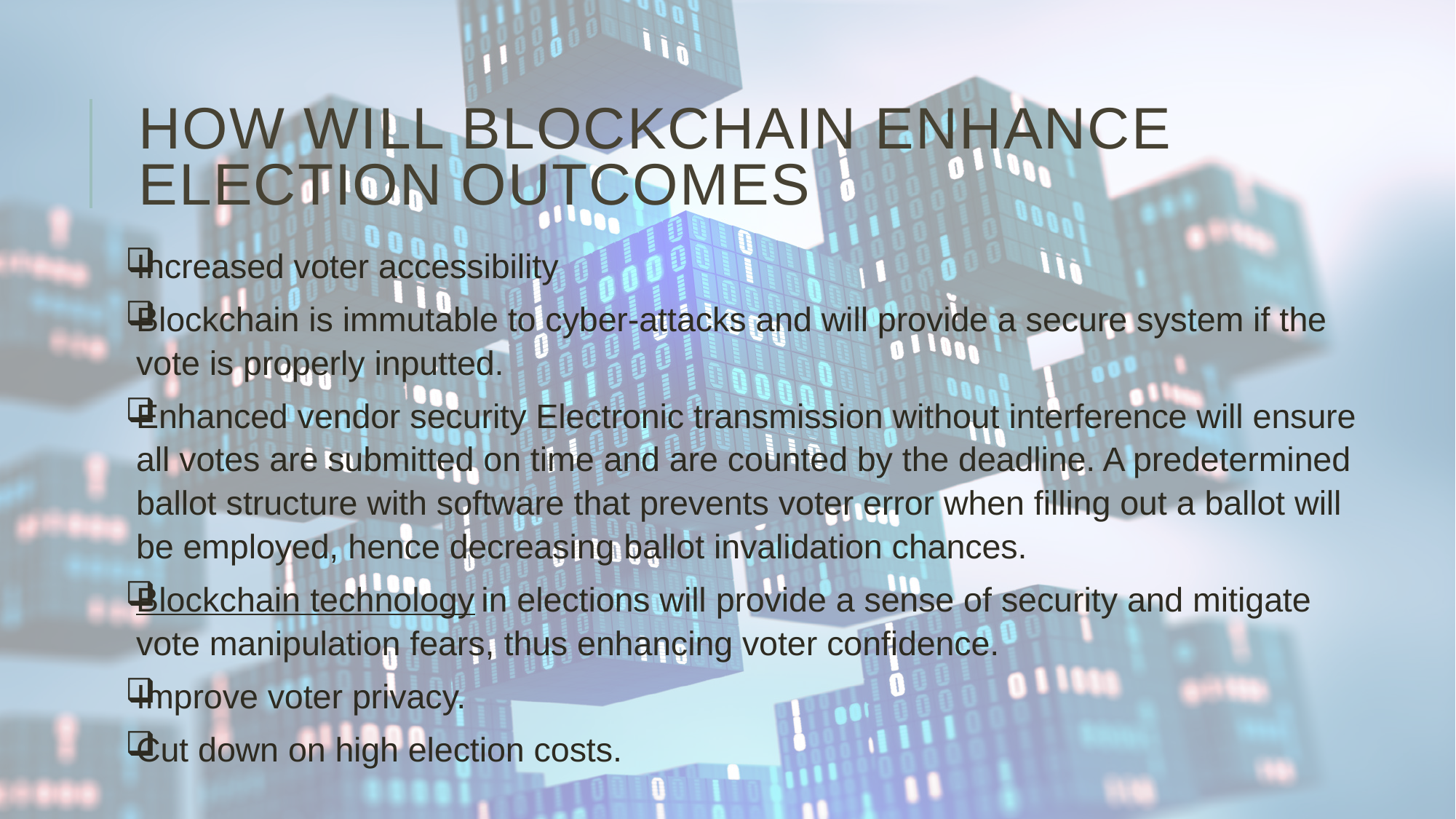

# How will Blockchain Enhance Election Outcomes
Increased voter accessibility
Blockchain is immutable to cyber-attacks and will provide a secure system if the vote is properly inputted.
Enhanced vendor security Electronic transmission without interference will ensure all votes are submitted on time and are counted by the deadline. A predetermined ballot structure with software that prevents voter error when filling out a ballot will be employed, hence decreasing ballot invalidation chances.
Blockchain technology in elections will provide a sense of security and mitigate vote manipulation fears, thus enhancing voter confidence.
Improve voter privacy.
Cut down on high election costs.